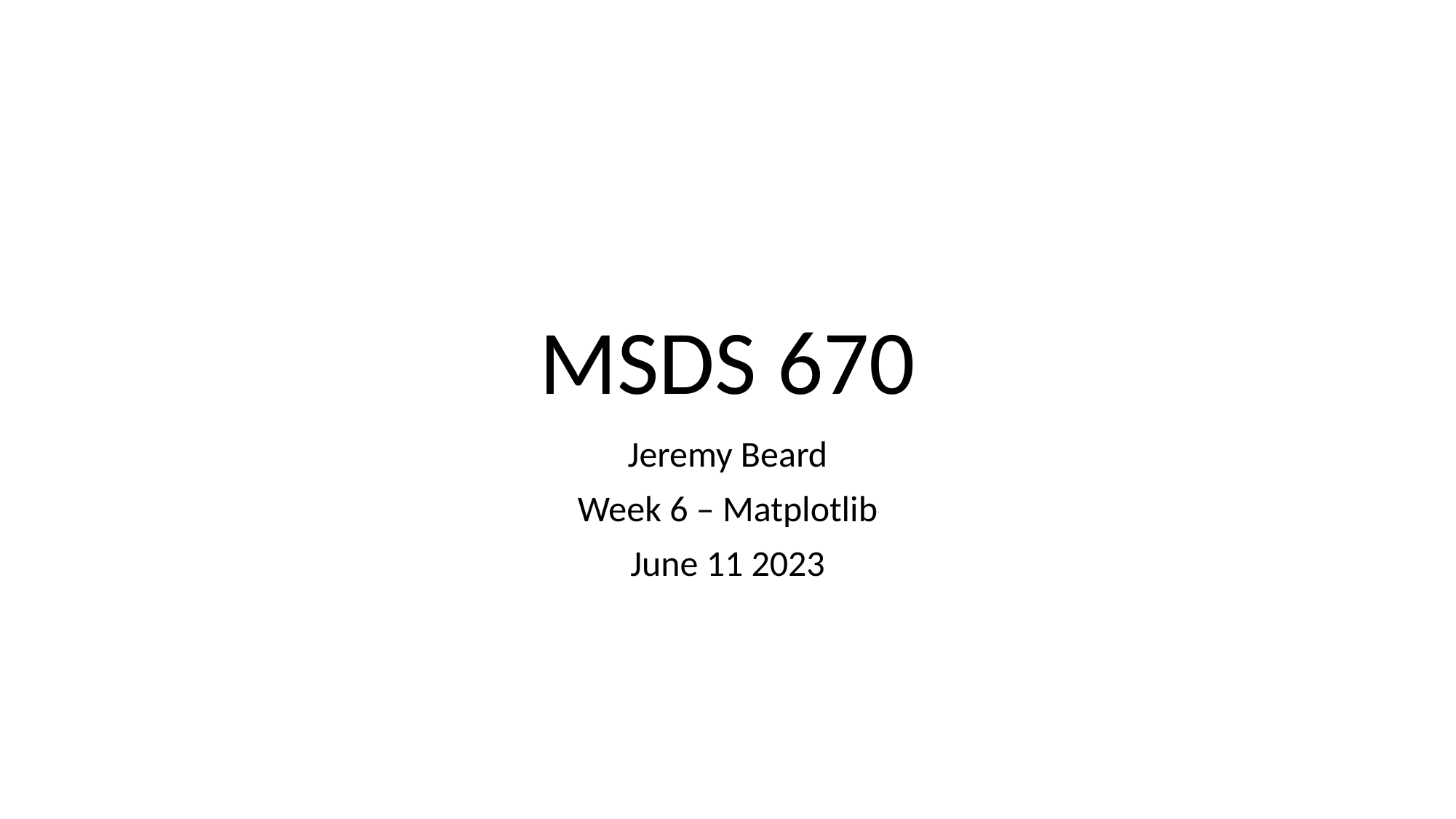

# MSDS 670
Jeremy Beard
Week 6 – Matplotlib
June 11 2023